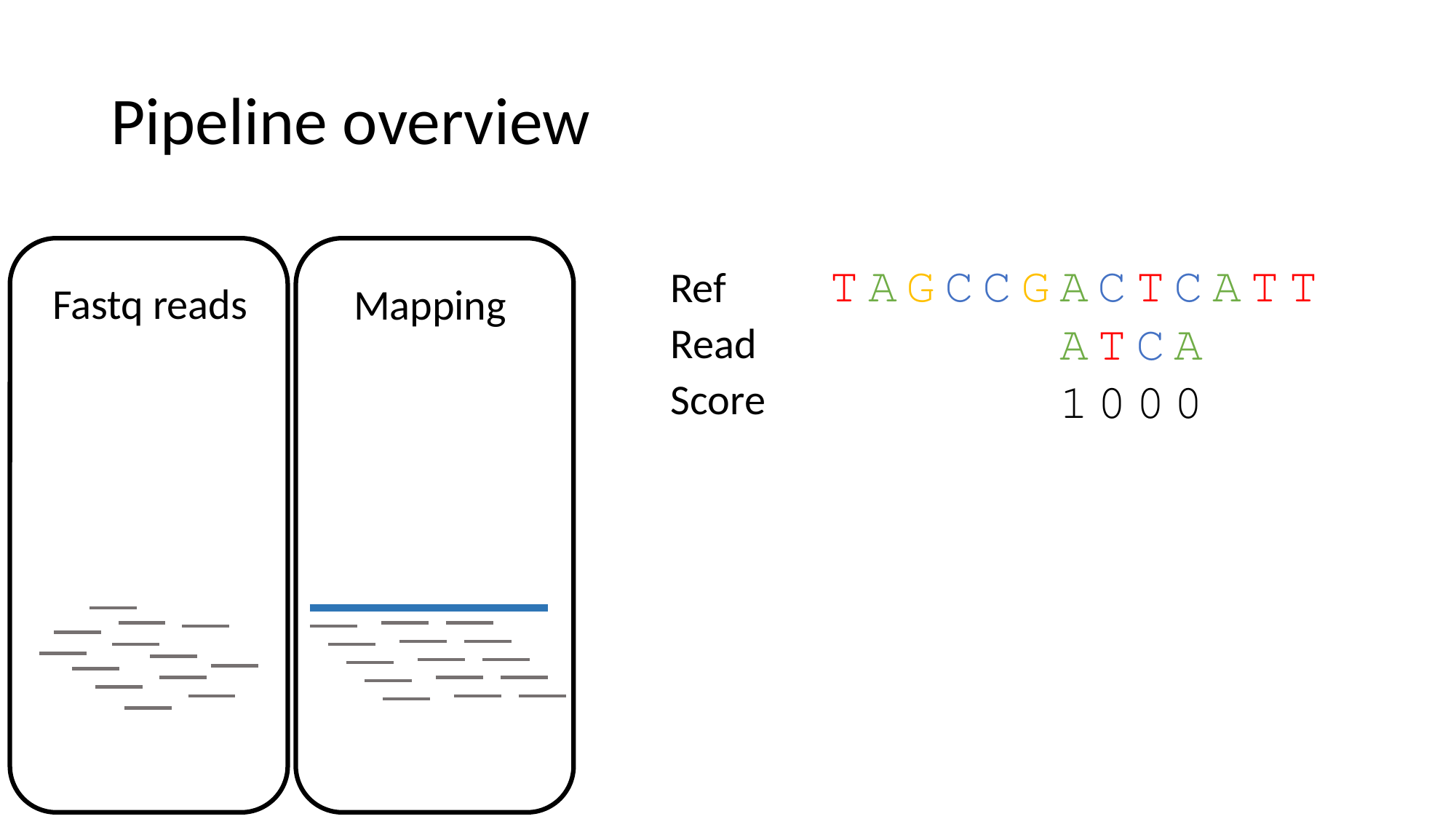

# Pipeline overview

TAGCCGACTCATT
      ATCA
      1000
Ref
Fastq reads
Mapping
Read
Score